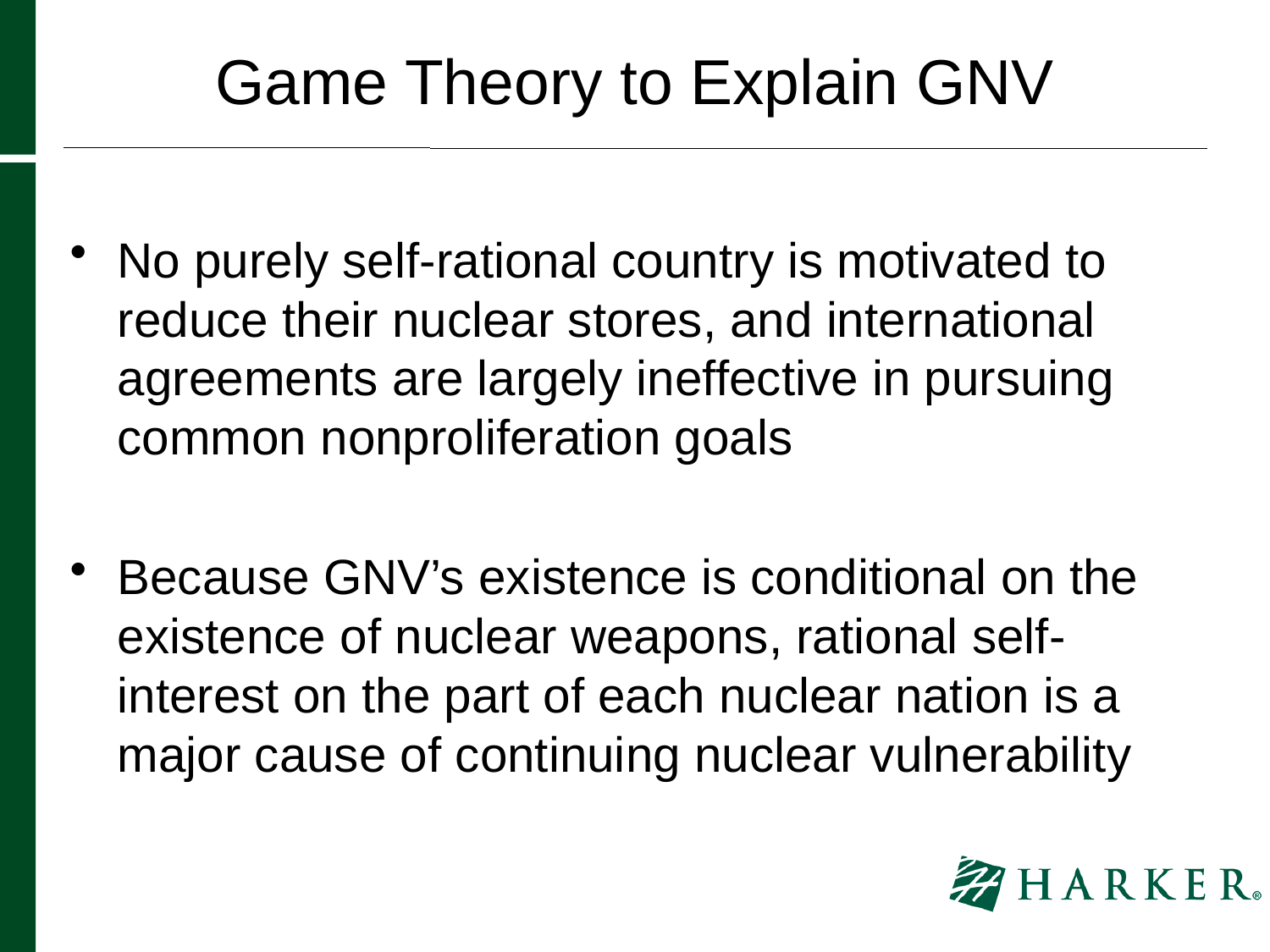

# Game Theory to Explain GNV
No purely self-rational country is motivated to reduce their nuclear stores, and international agreements are largely ineffective in pursuing common nonproliferation goals

Because GNV’s existence is conditional on the existence of nuclear weapons, rational self-interest on the part of each nuclear nation is a major cause of continuing nuclear vulnerability